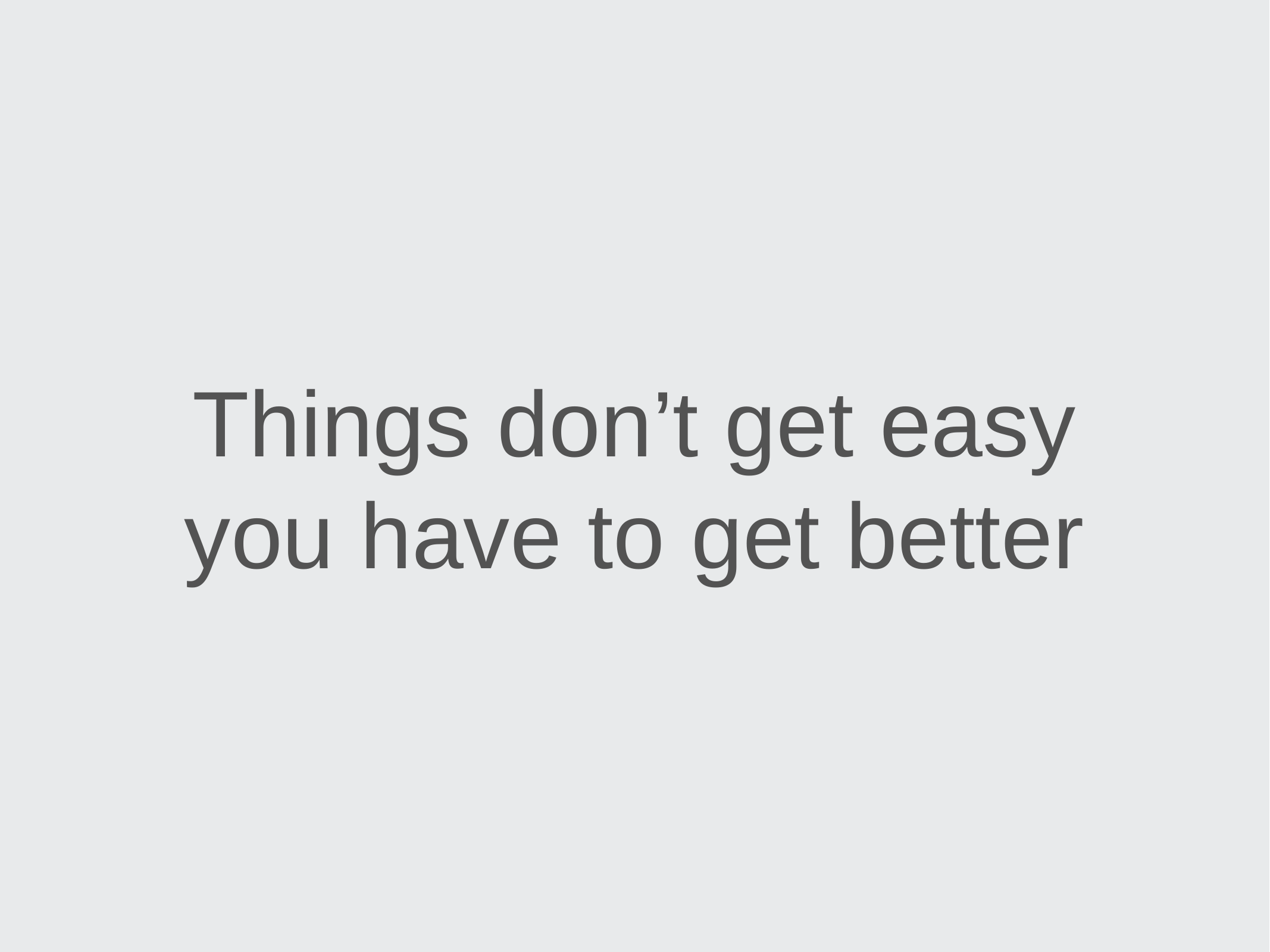

# Things don’t get easy
you have to get better